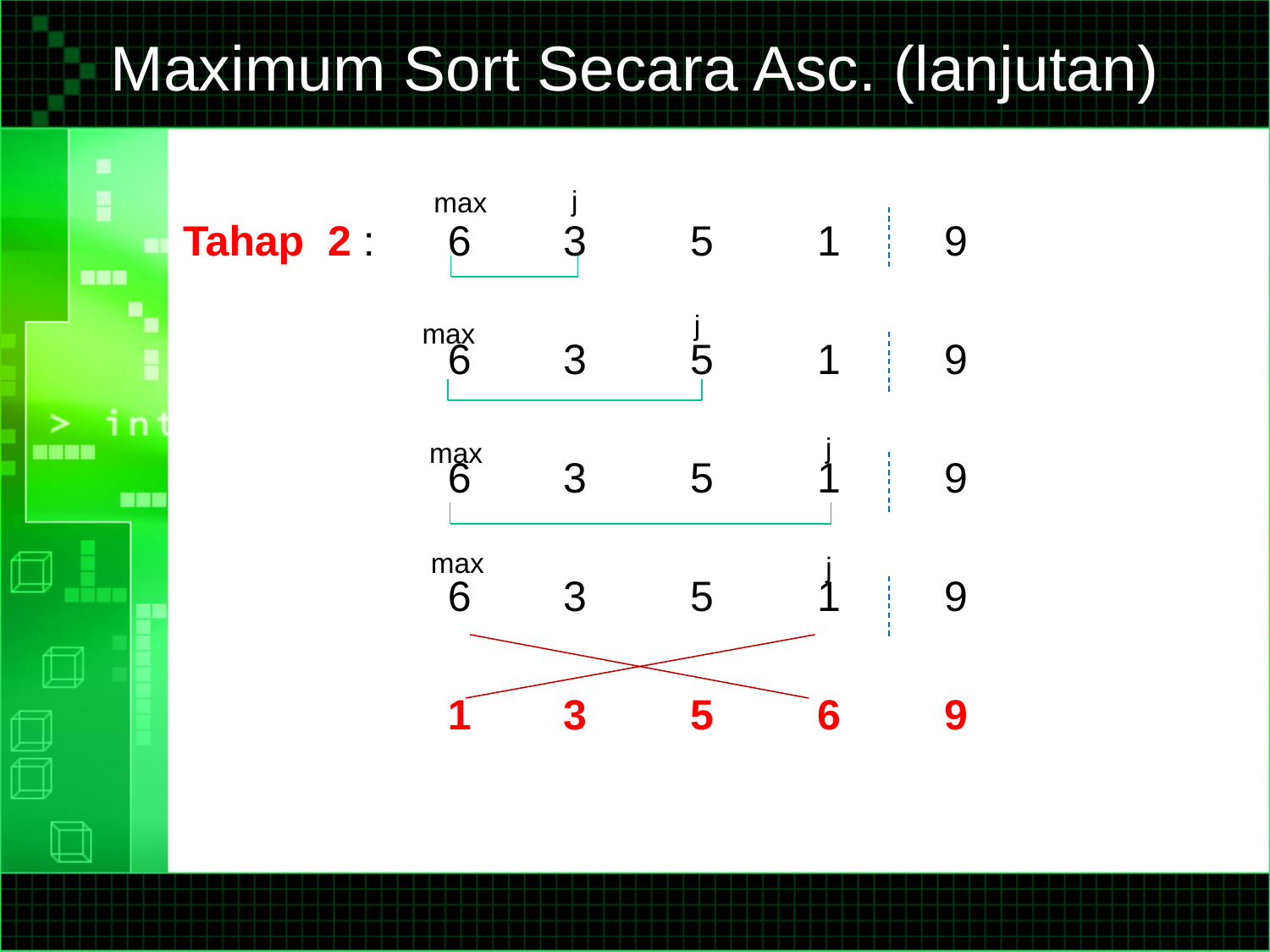

# Maximum Sort Secara Asc. (lanjutan)

Tahap  2 : 	 6	3	5	1	9

		 6	3	5	1	9

		 6	3	5	1	9

		 6	3	5	1	9

		 1	3	5	6	9

j
max
j
max
j
max
max
j